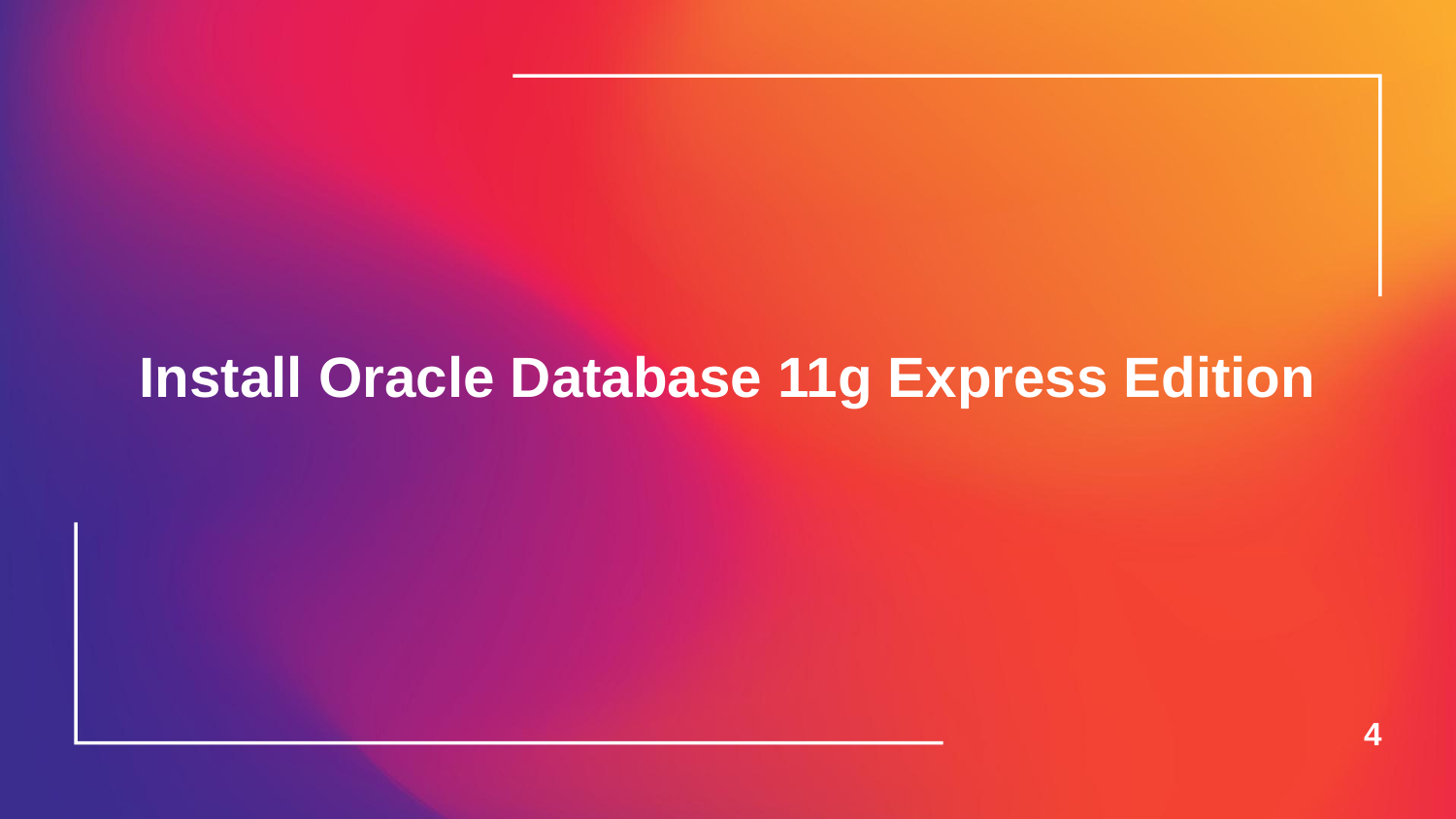

# Install Oracle Database 11g Express Edition
4